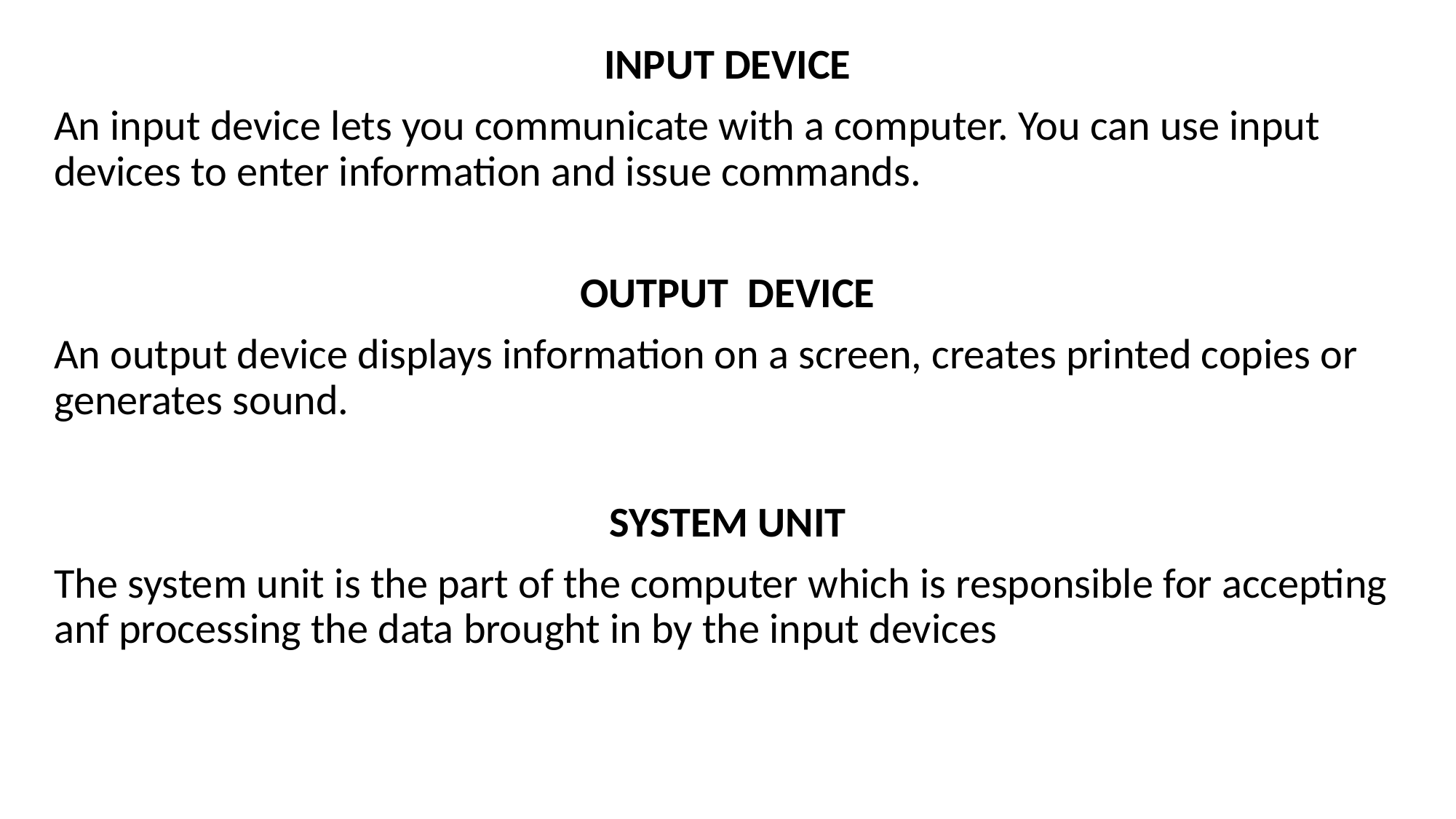

INPUT DEVICE
An input device lets you communicate with a computer. You can use input devices to enter information and issue commands.

OUTPUT  DEVICE
An output device displays information on a screen, creates printed copies or generates sound.

SYSTEM UNIT
The system unit is the part of the computer which is responsible for accepting anf processing the data brought in by the input devices